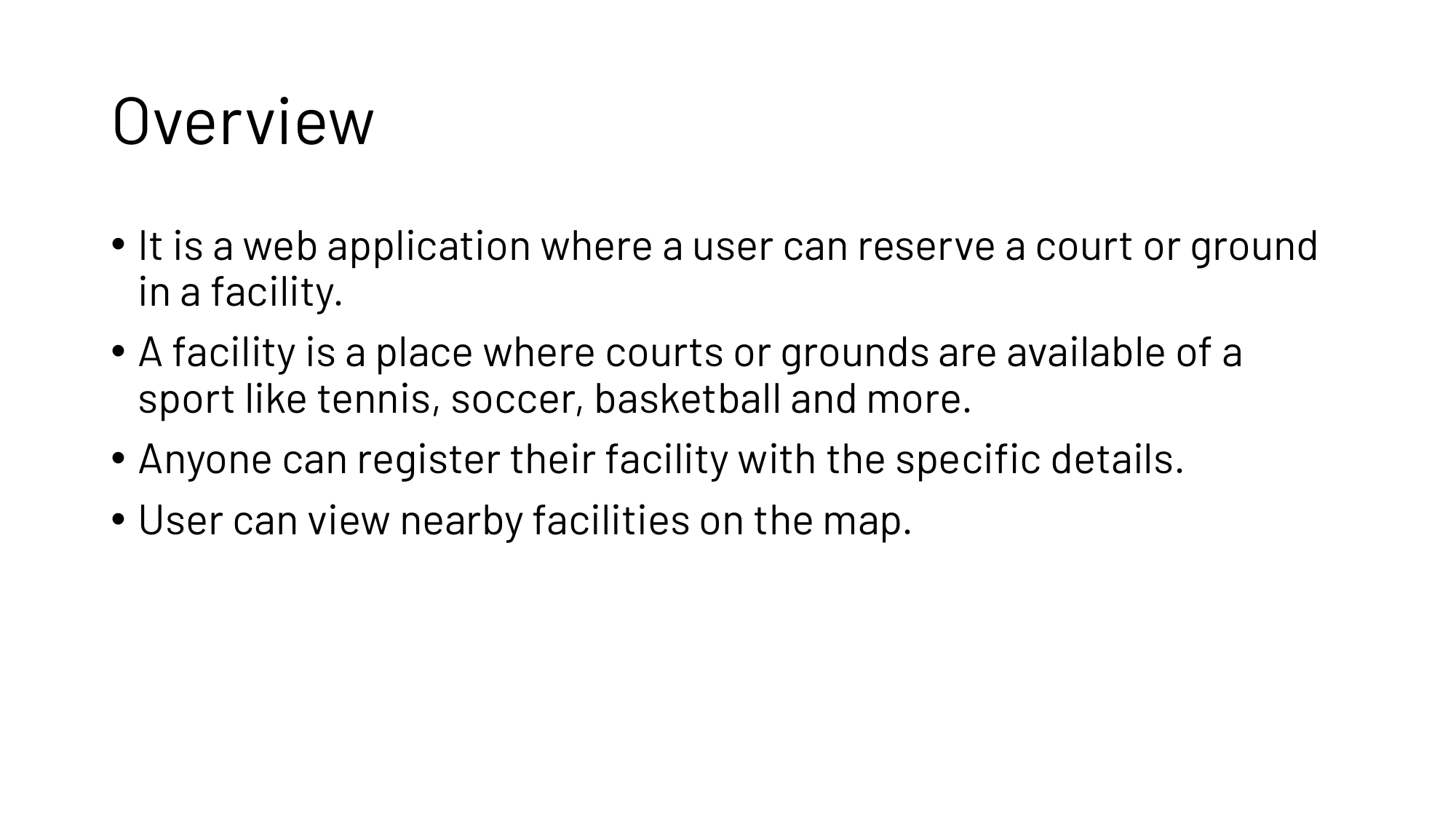

# Overview
It is a web application where a user can reserve a court or ground in a facility.
A facility is a place where courts or grounds are available of a sport like tennis, soccer, basketball and more.
Anyone can register their facility with the specific details.
User can view nearby facilities on the map.